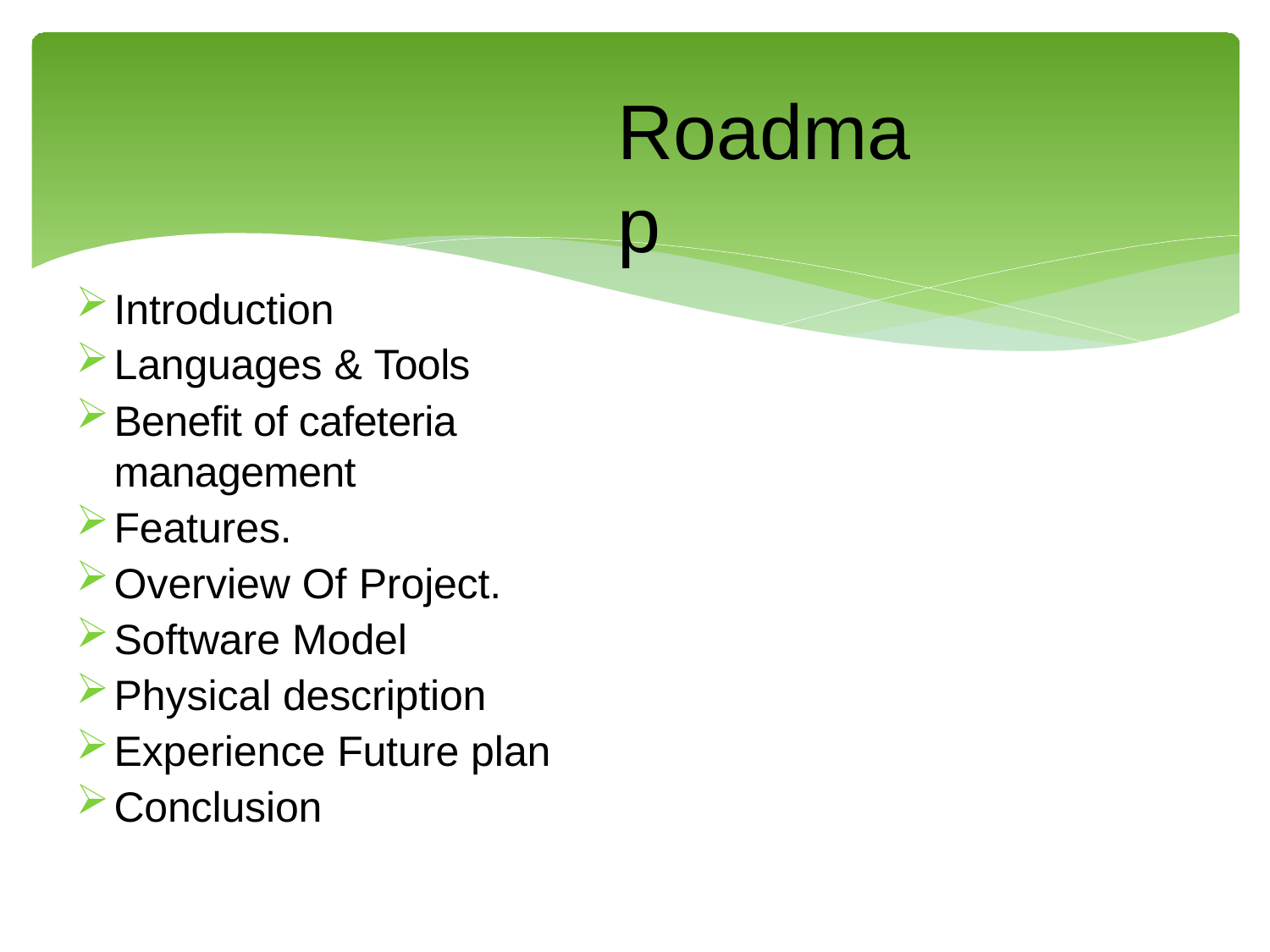

# Roadmap
Introduction
Languages & Tools
Benefit of cafeteria management
Features.
Overview Of Project.
Software Model
Physical description
Experience Future plan
Conclusion